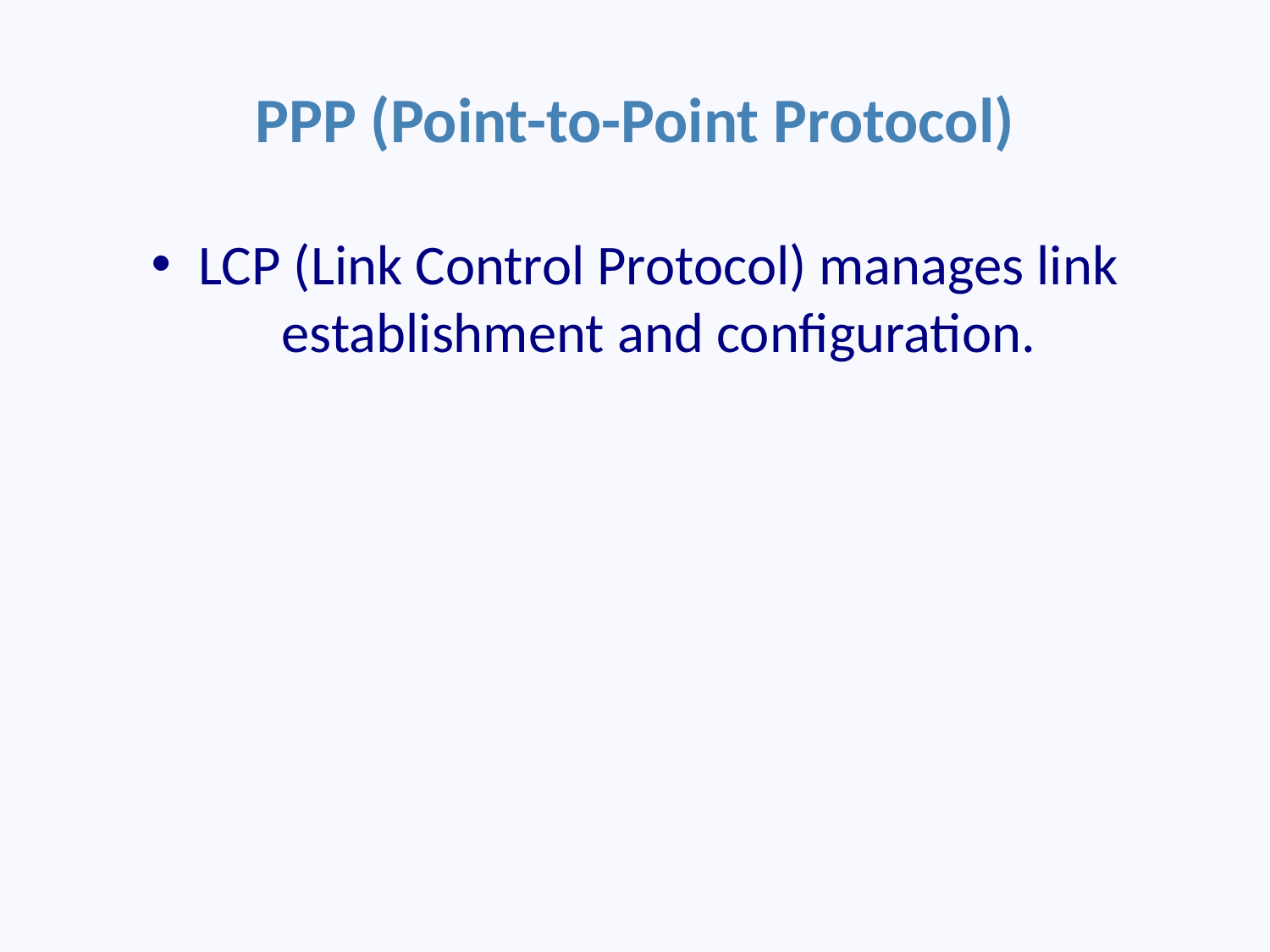

# PPP (Point-to-Point Protocol)
LCP (Link Control Protocol) manages link establishment and configuration.